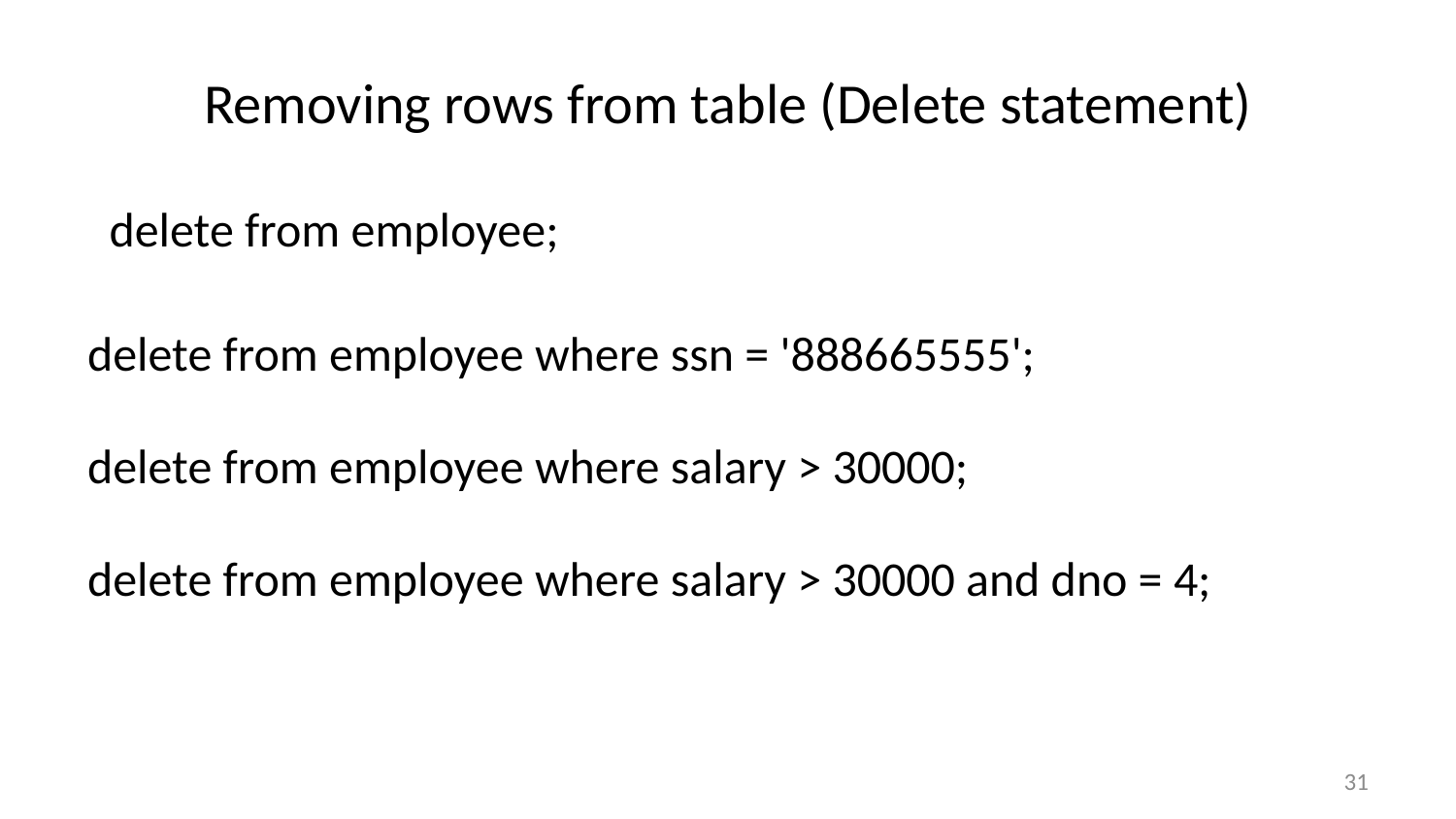

# Removing rows from table (Delete statement)
delete from employee;

delete from employee where ssn = '888665555';

delete from employee where salary > 30000;

delete from employee where salary > 30000 and dno = 4;

31